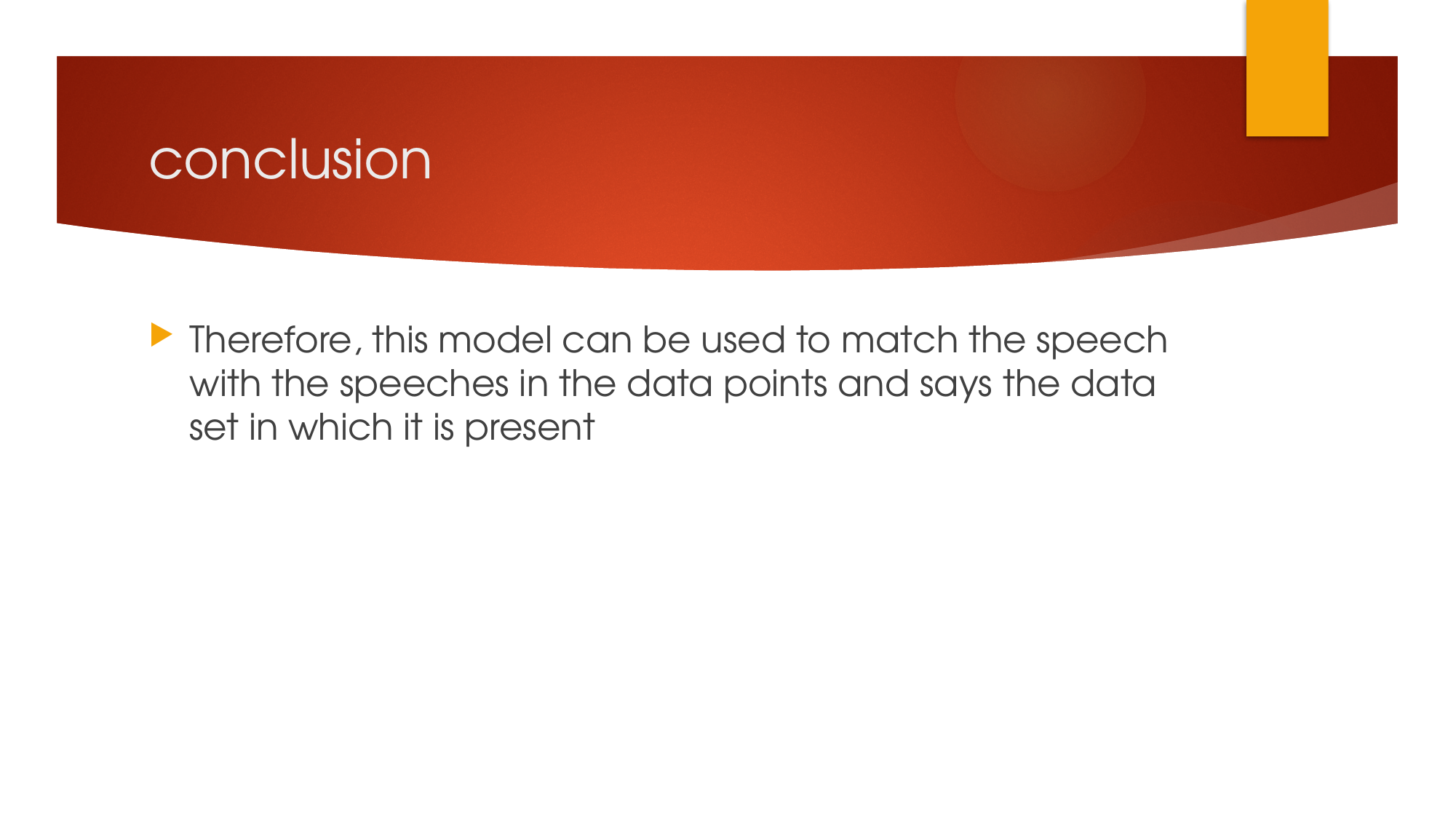

# conclusion
Therefore, this model can be used to match the speech with the speeches in the data points and says the data set in which it is present